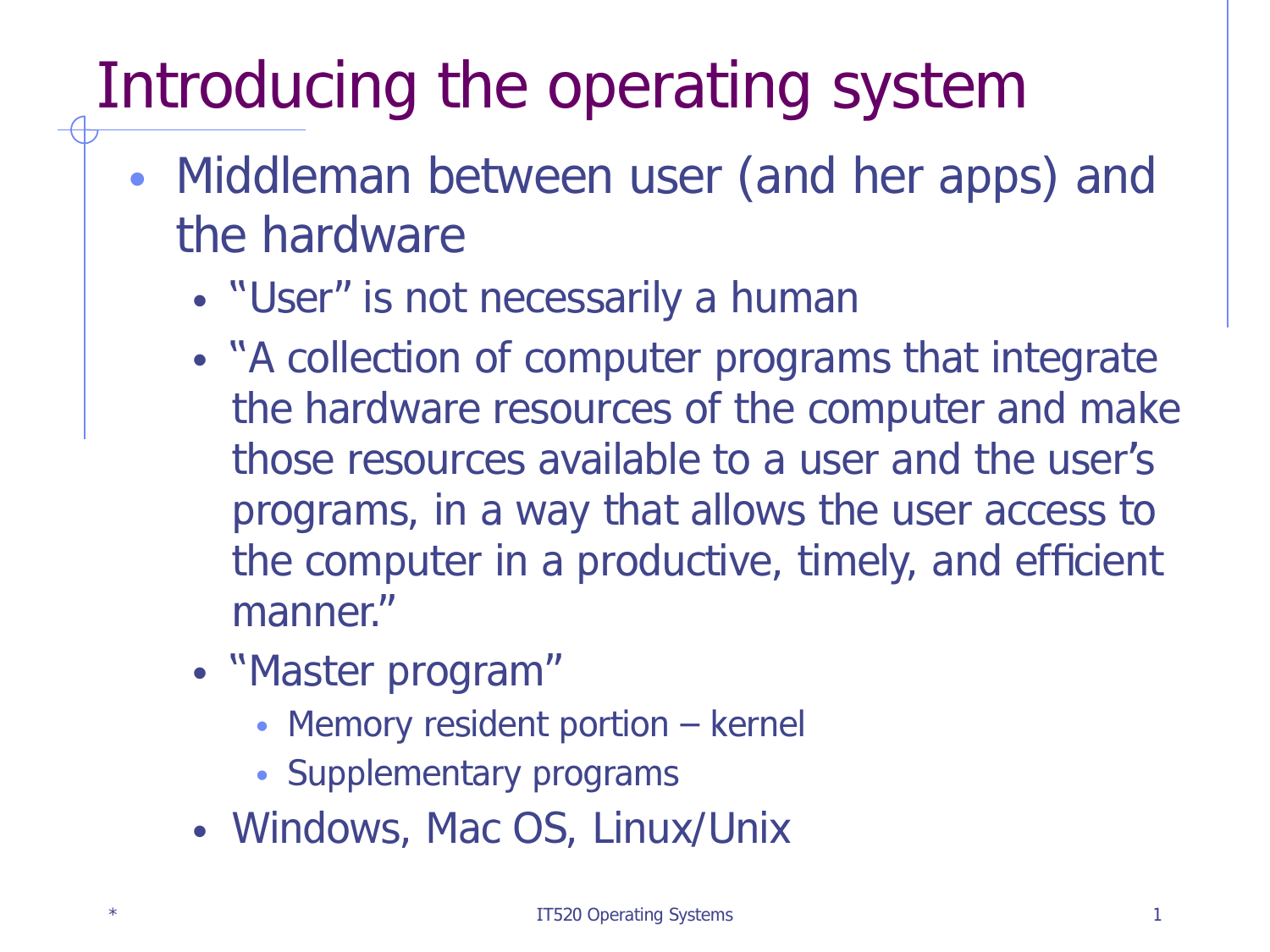

# Introducing the operating system
Middleman between user (and her apps) and the hardware
“User” is not necessarily a human
“A collection of computer programs that integrate the hardware resources of the computer and make those resources available to a user and the user’s programs, in a way that allows the user access to the computer in a productive, timely, and efficient manner.”
“Master program”
Memory resident portion – kernel
Supplementary programs
Windows, Mac OS, Linux/Unix
*
IT520 Operating Systems
1